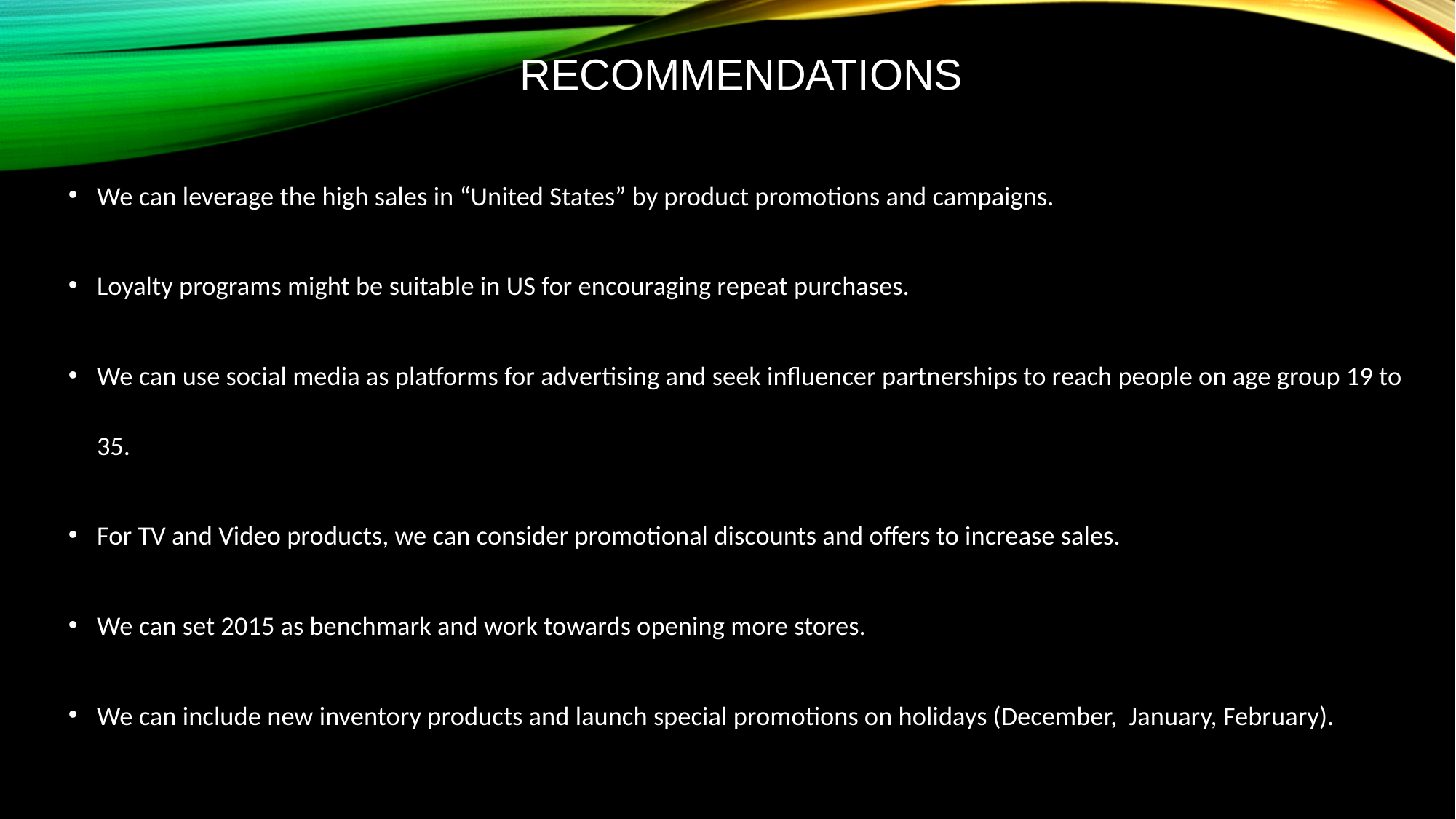

# Recommendations
We can leverage the high sales in “United States” by product promotions and campaigns.
Loyalty programs might be suitable in US for encouraging repeat purchases.
We can use social media as platforms for advertising and seek influencer partnerships to reach people on age group 19 to 35.
For TV and Video products, we can consider promotional discounts and offers to increase sales.
We can set 2015 as benchmark and work towards opening more stores.
We can include new inventory products and launch special promotions on holidays (December,  January, February).